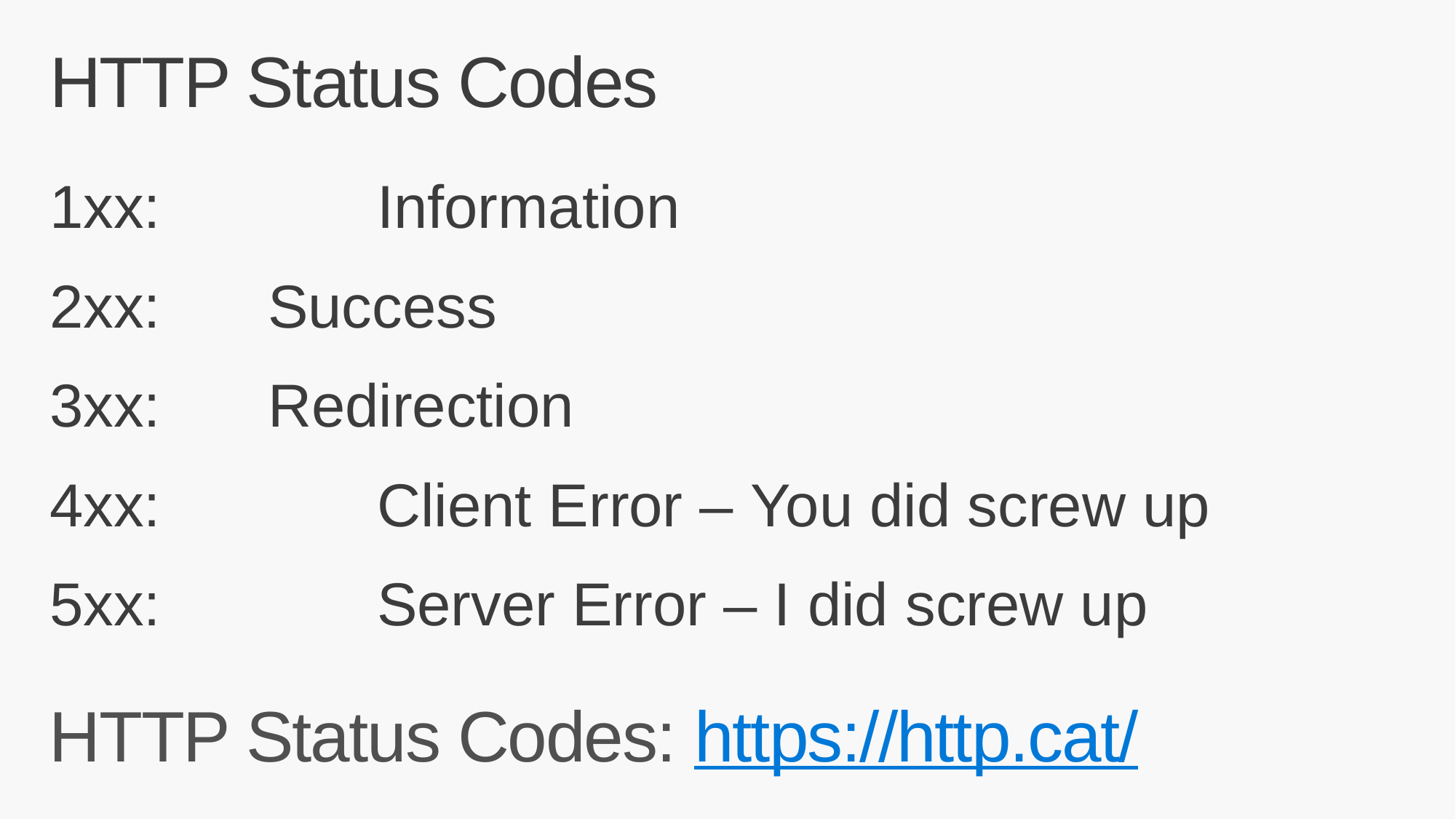

# HTTP Status Codes
1xx:		Information
2xx: 	Success
3xx: 	Redirection
4xx:		Client Error – You did screw up
5xx:		Server Error – I did screw up

HTTP Status Codes: https://http.cat/